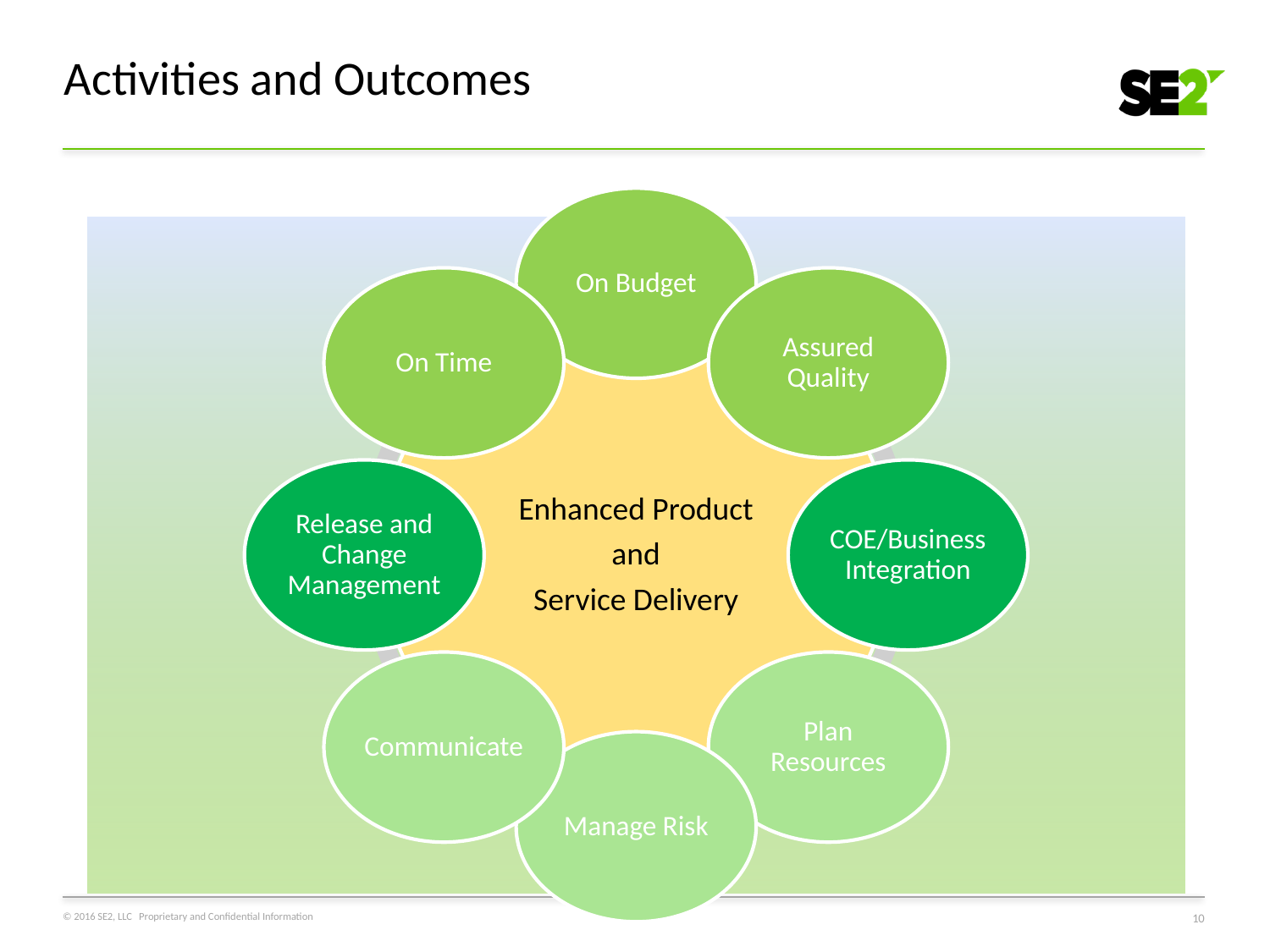

# Activities and Outcomes
Enhanced Product
and
Service Delivery
On Budget
Assured Quality
COE/Business Integration
Plan Resources
Manage Risk
Communicate
Release and Change Management
On Time
10